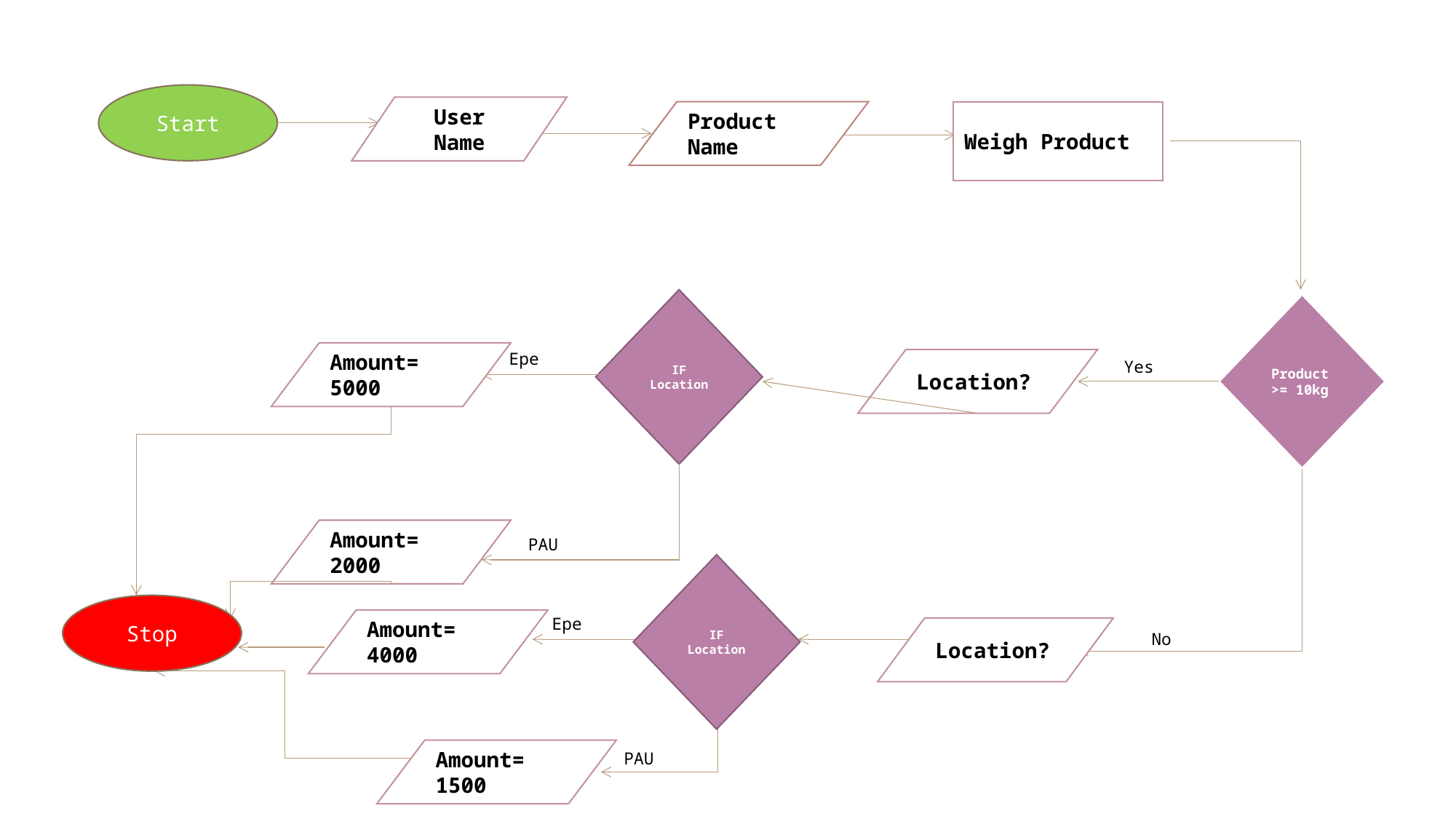

Start
User Name
Product Name
Weigh Product
IF Location
Product >= 10kg
Amount= 5000
Epe
Location?
Yes
Amount= 2000
PAU
IF Location
Stop
Epe
Amount= 4000
Location?
No
Amount= 1500
PAU